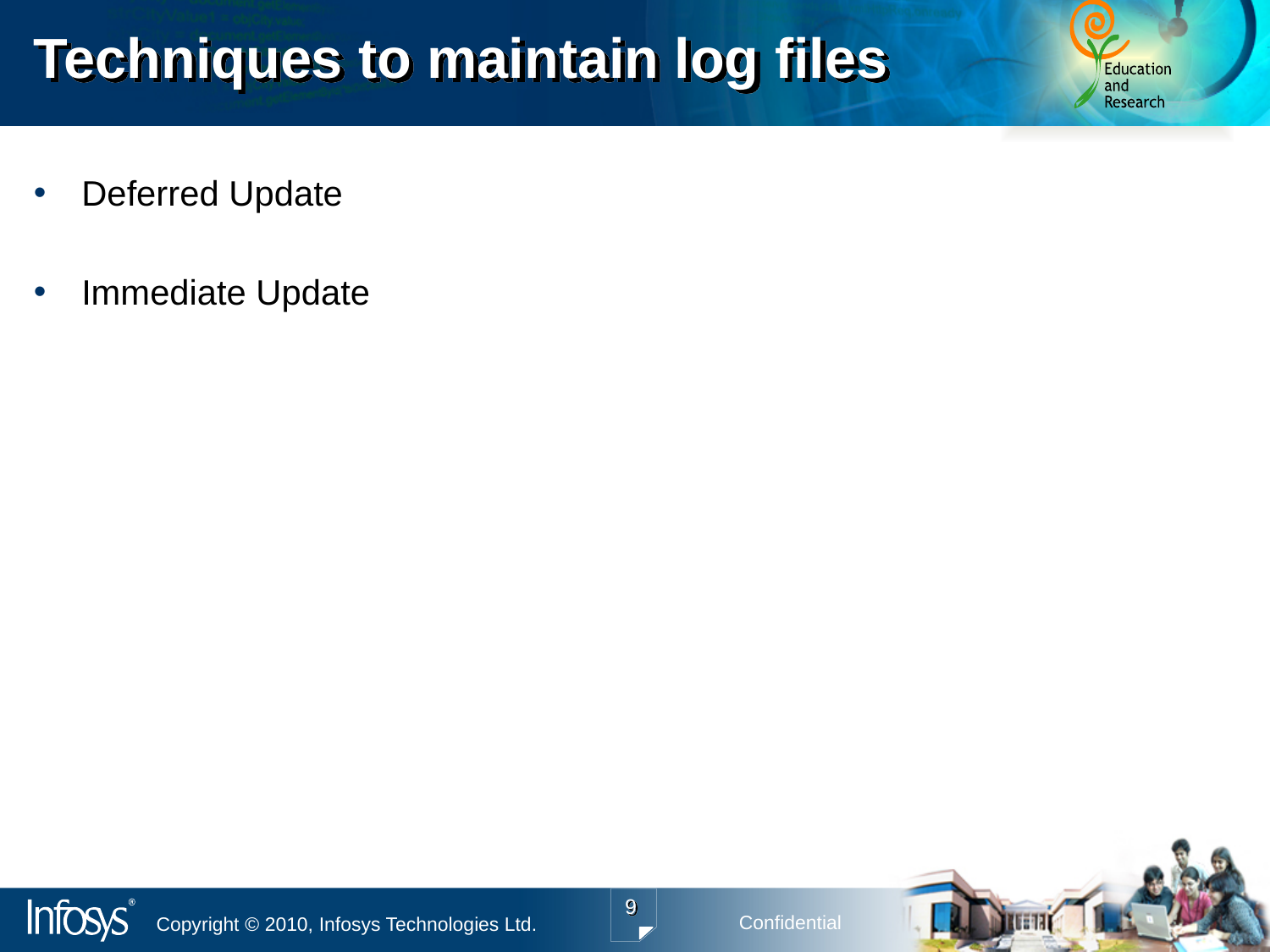

# Techniques to maintain log files
Deferred Update

Immediate Update

9